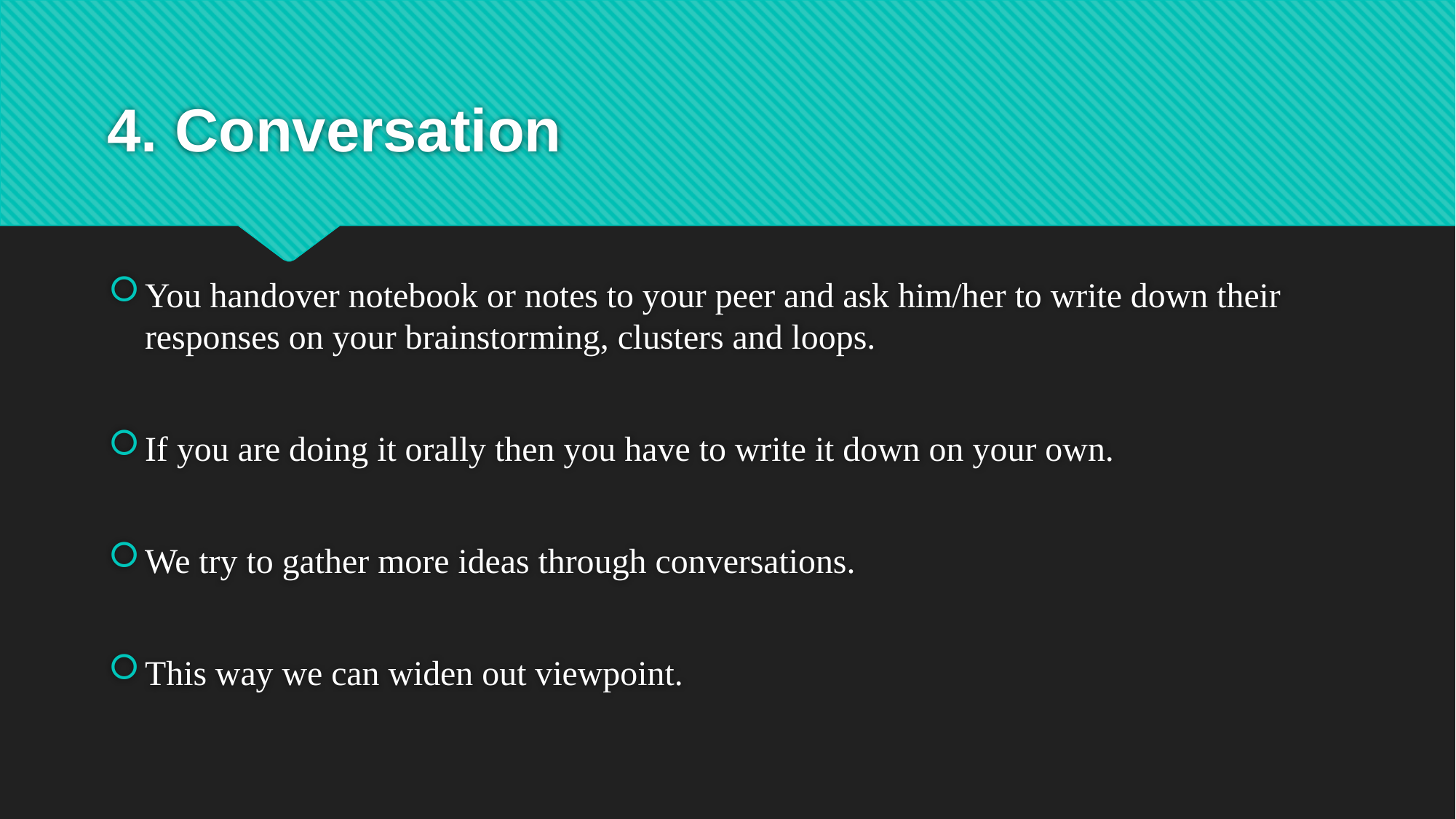

# 4. Conversation
You handover notebook or notes to your peer and ask him/her to write down their responses on your brainstorming, clusters and loops.

If you are doing it orally then you have to write it down on your own.

We try to gather more ideas through conversations.

This way we can widen out viewpoint.